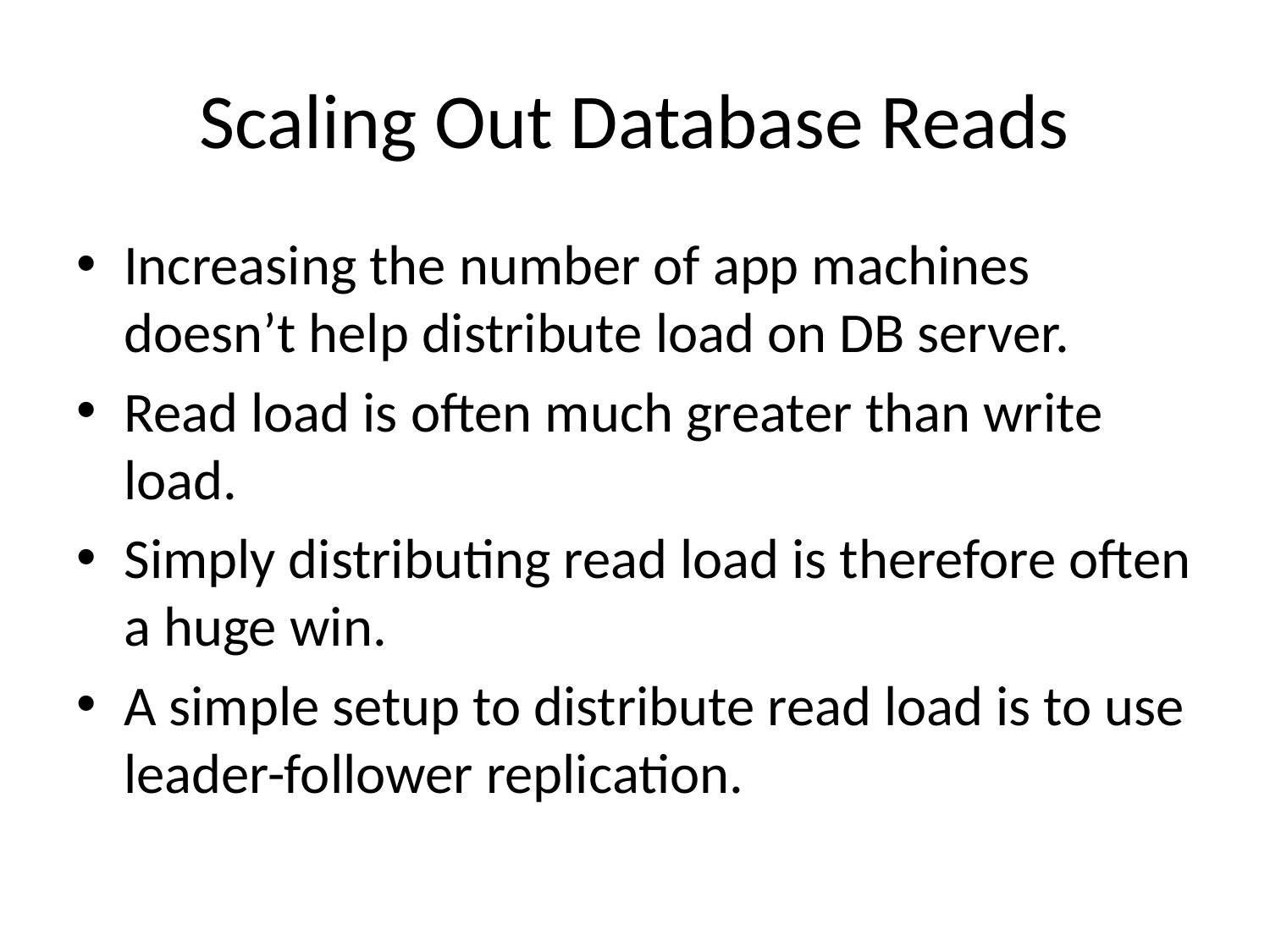

# Scaling Out Database Reads
Increasing the number of app machines doesn’t help distribute load on DB server.
Read load is often much greater than write load.
Simply distributing read load is therefore often a huge win.
A simple setup to distribute read load is to use leader-follower replication.